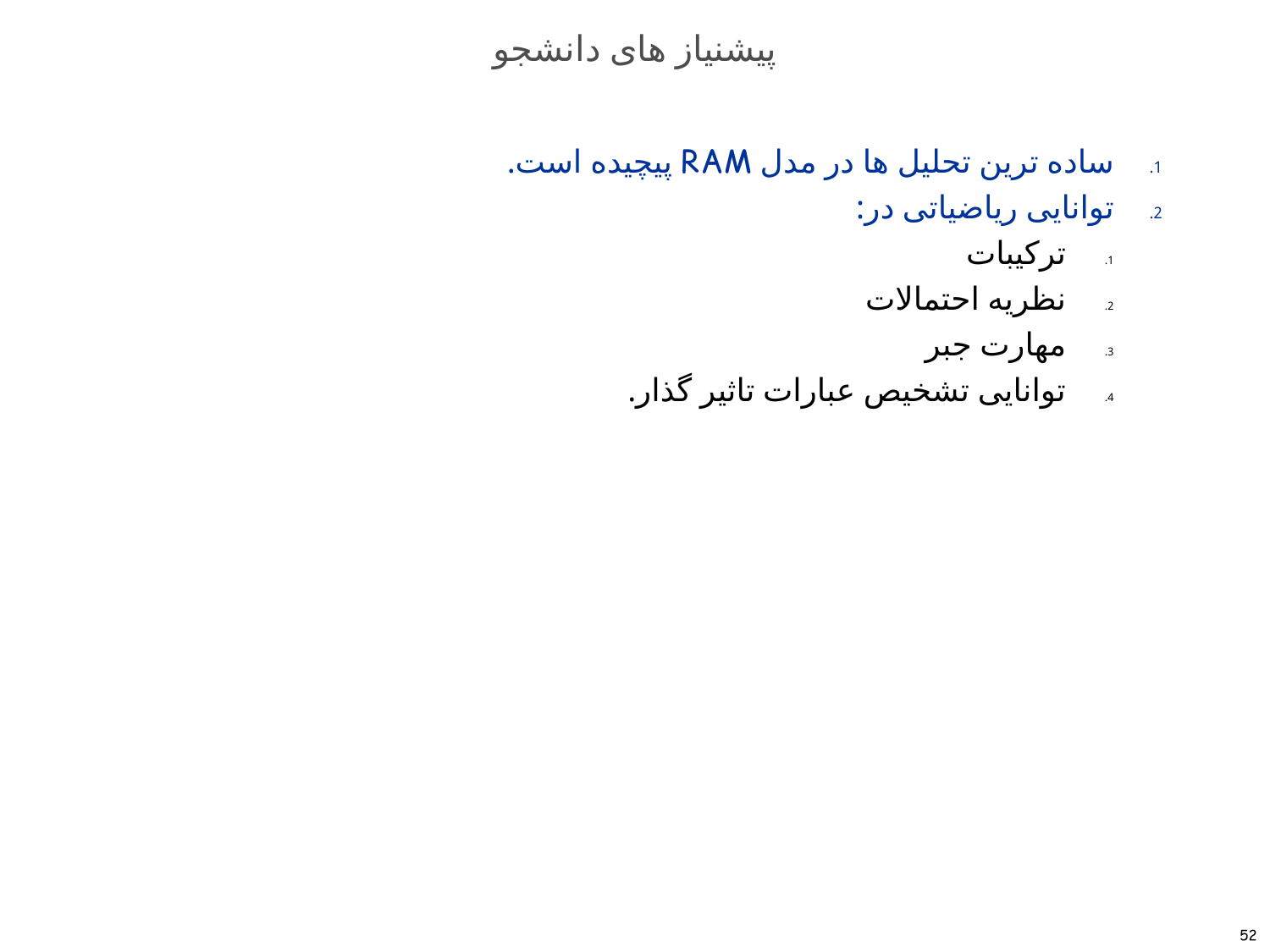

# پیشنیاز های دانشجو
ساده ترین تحلیل ها در مدل RAM پیچیده است.
توانایی ریاضیاتی در:
ترکیبات
نظریه احتمالات
مهارت جبر
توانایی تشخیص عبارات تاثیر گذار.

52